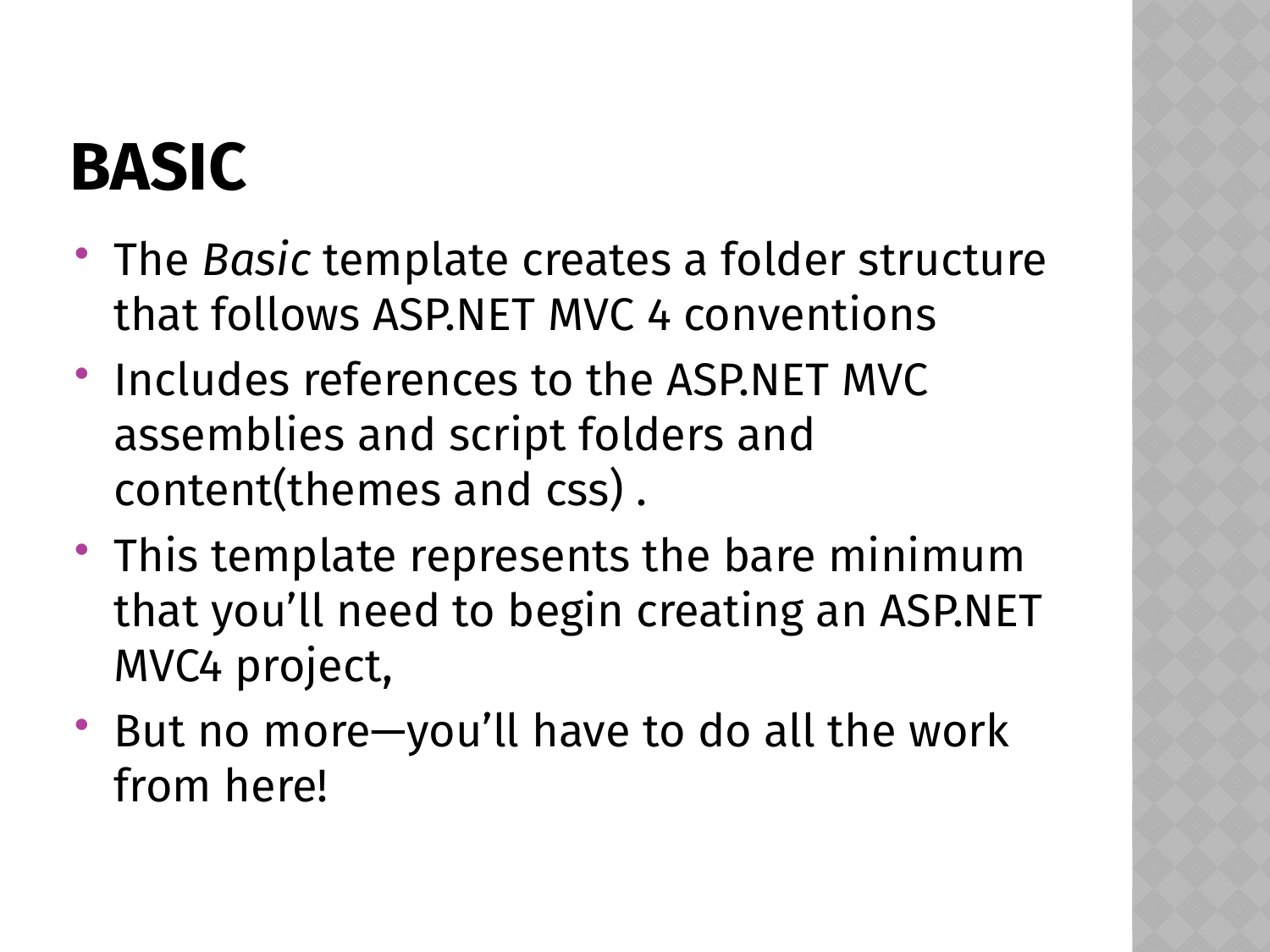

# BASIC
The Basic template creates a folder structure that follows ASP.NET MVC 4 conventions
Includes references to the ASP.NET MVC assemblies and script folders and content(themes and css) .
This template represents the bare minimum that you’ll need to begin creating an ASP.NET MVC4 project,
But no more—you’ll have to do all the work from here!